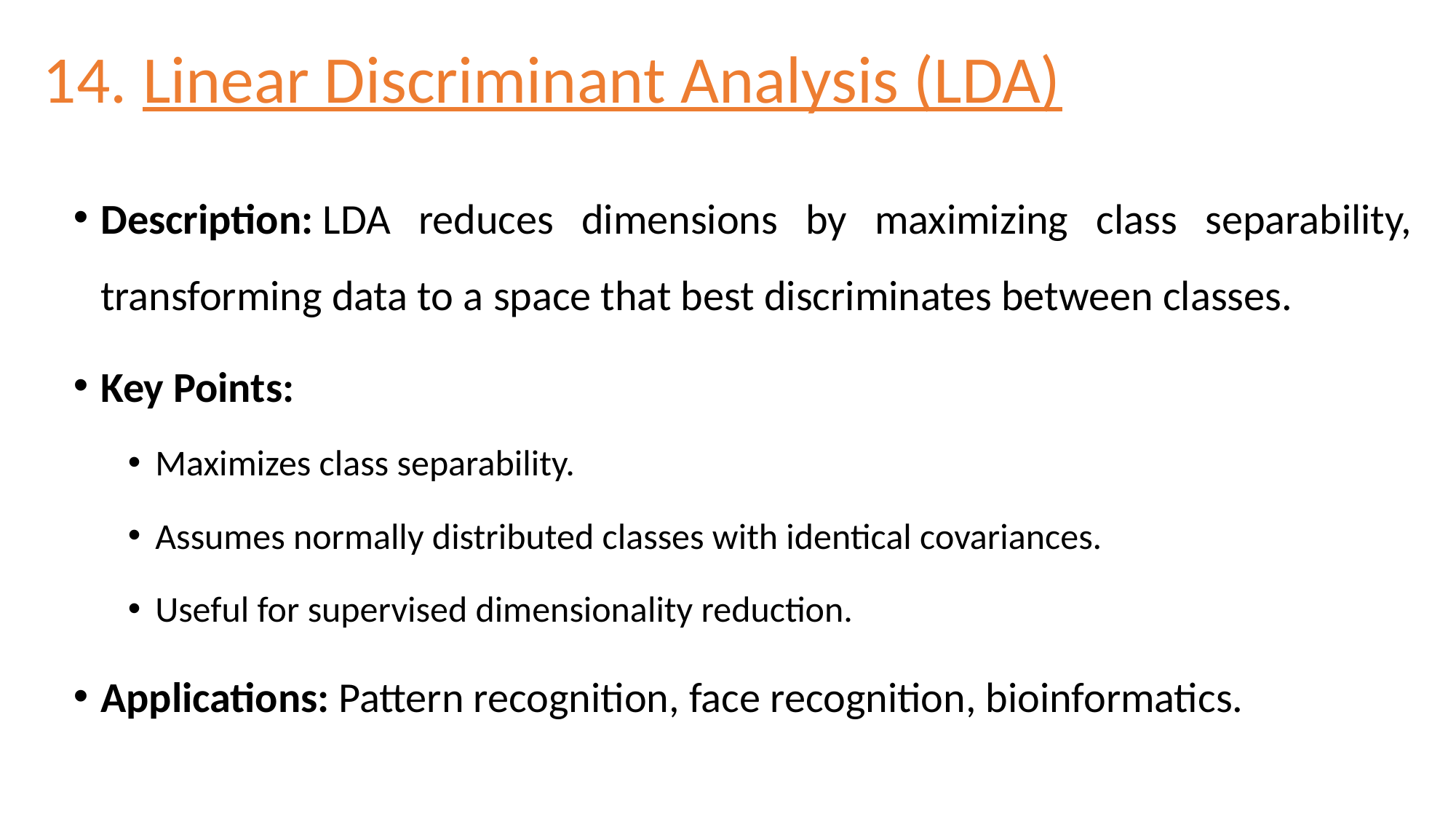

# 14. Linear Discriminant Analysis (LDA)
Description: LDA reduces dimensions by maximizing class separability, transforming data to a space that best discriminates between classes.
Key Points:
Maximizes class separability.
Assumes normally distributed classes with identical covariances.
Useful for supervised dimensionality reduction.
Applications: Pattern recognition, face recognition, bioinformatics.